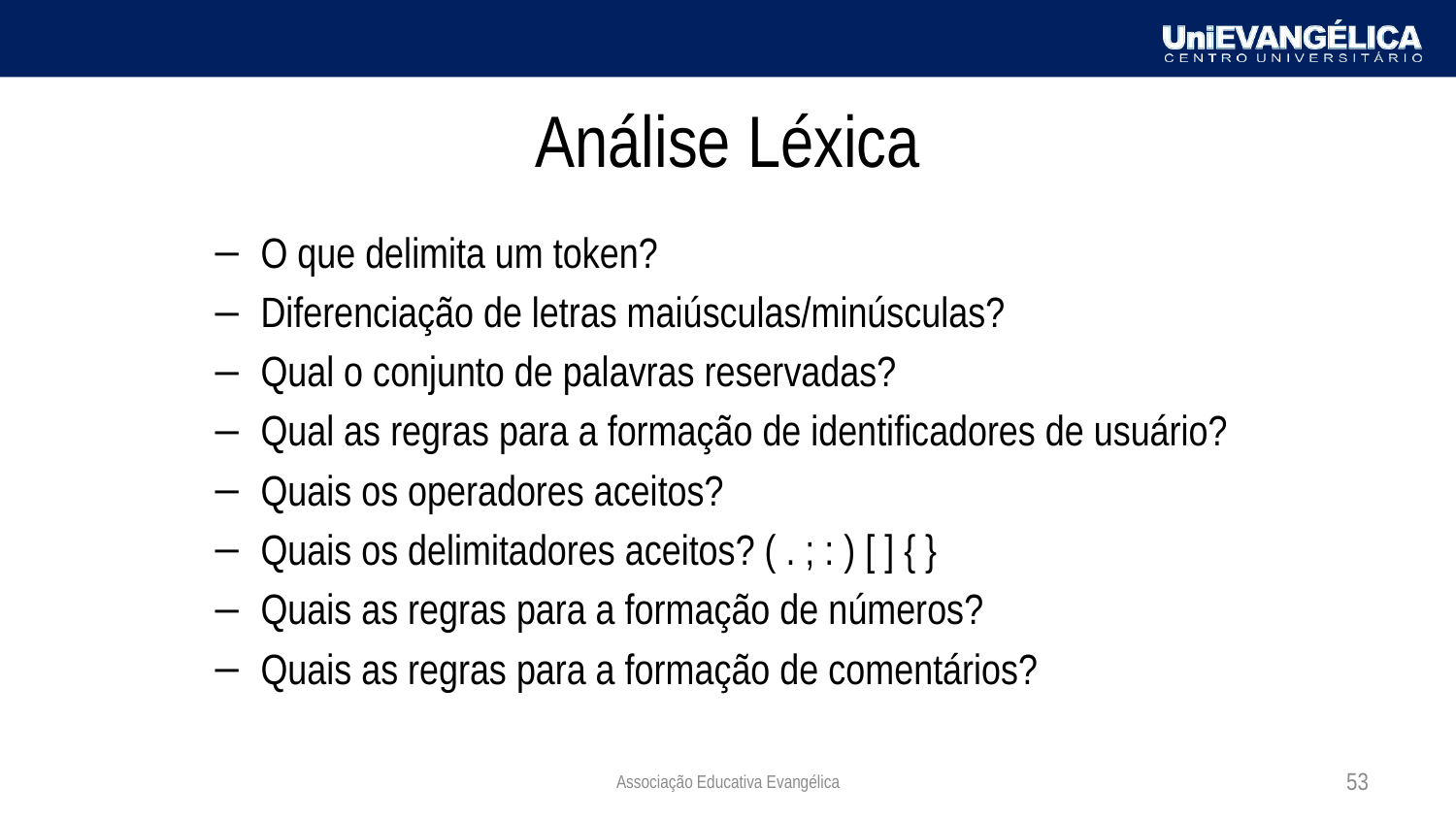

# Análise Léxica
O que delimita um token?
Diferenciação de letras maiúsculas/minúsculas?
Qual o conjunto de palavras reservadas?
Qual as regras para a formação de identificadores de usuário?
Quais os operadores aceitos?
Quais os delimitadores aceitos? ( . ; : ) [ ] { }
Quais as regras para a formação de números?
Quais as regras para a formação de comentários?
Associação Educativa Evangélica
53